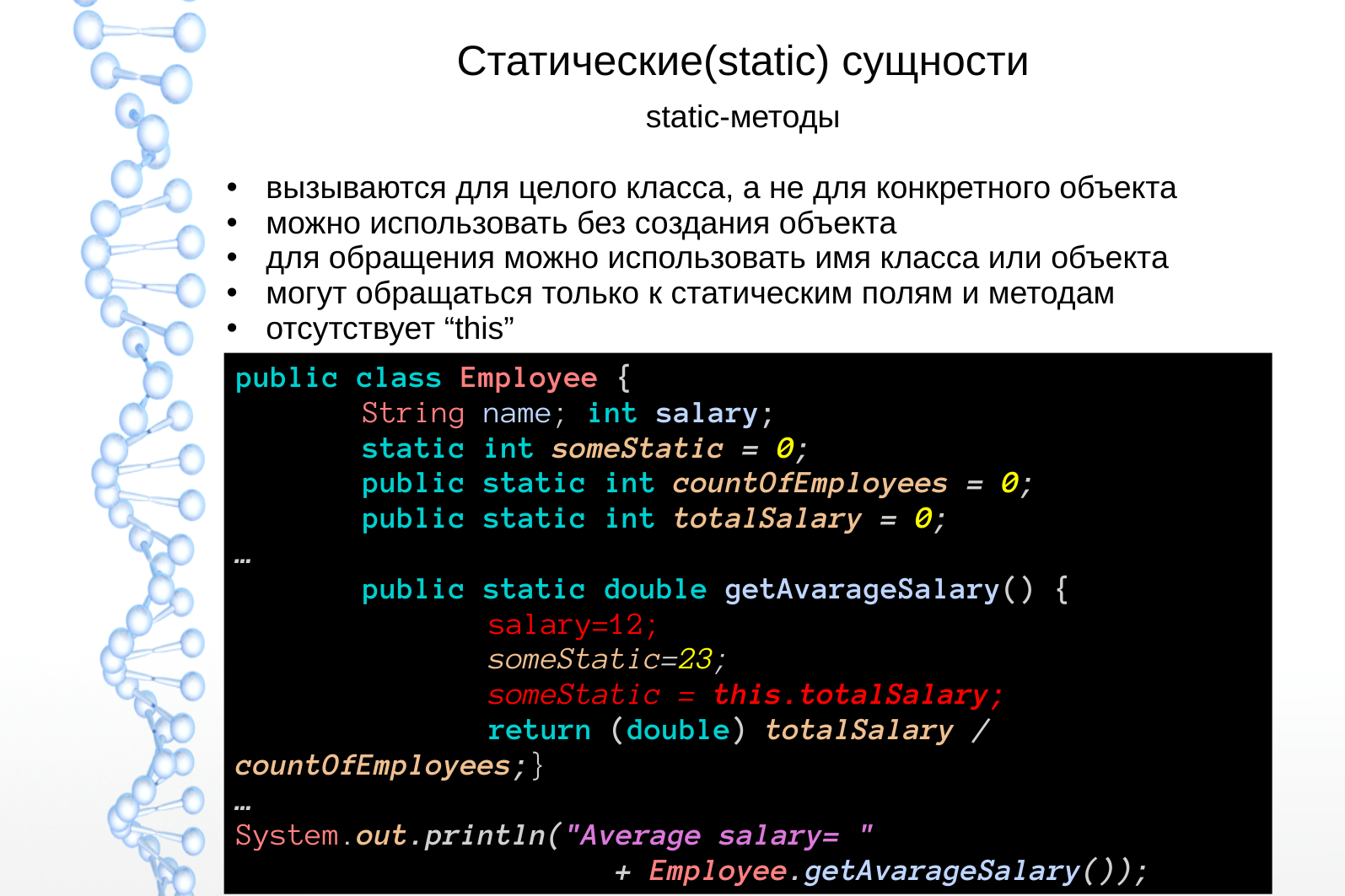

# Статические(static) сущности
static-методы

вызываются для целого класса, а не для конкретного объекта
можно использовать без создания объекта
для обращения можно использовать имя класса или объекта
могут обращаться только к статическим полям и методам
отсутствует “this”
public class Employee {
	String name; int salary;
	static int someStatic = 0;
	public static int countOfEmployees = 0;
	public static int totalSalary = 0;
…
	public static double getAvarageSalary() {
		salary=12;
		someStatic=23;
		someStatic = this.totalSalary;
		return (double) totalSalary / countOfEmployees;}
…
System.out.println("Average salary= "
			+ Employee.getAvarageSalary());